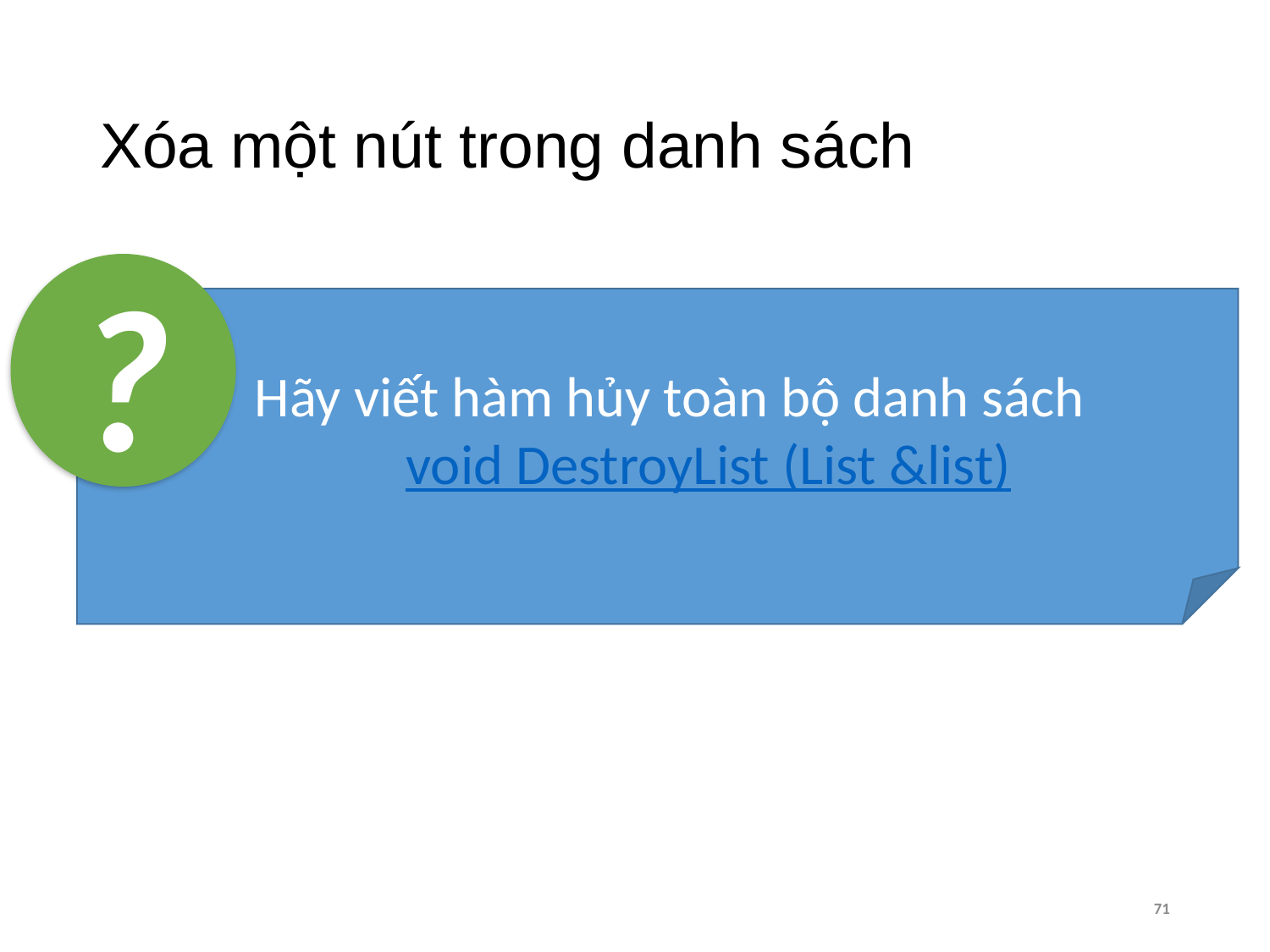

# Xóa một nút trong danh sách
?
             Hãy viết hàm hủy toàn bộ danh sách
        void DestroyList (List &list)
71